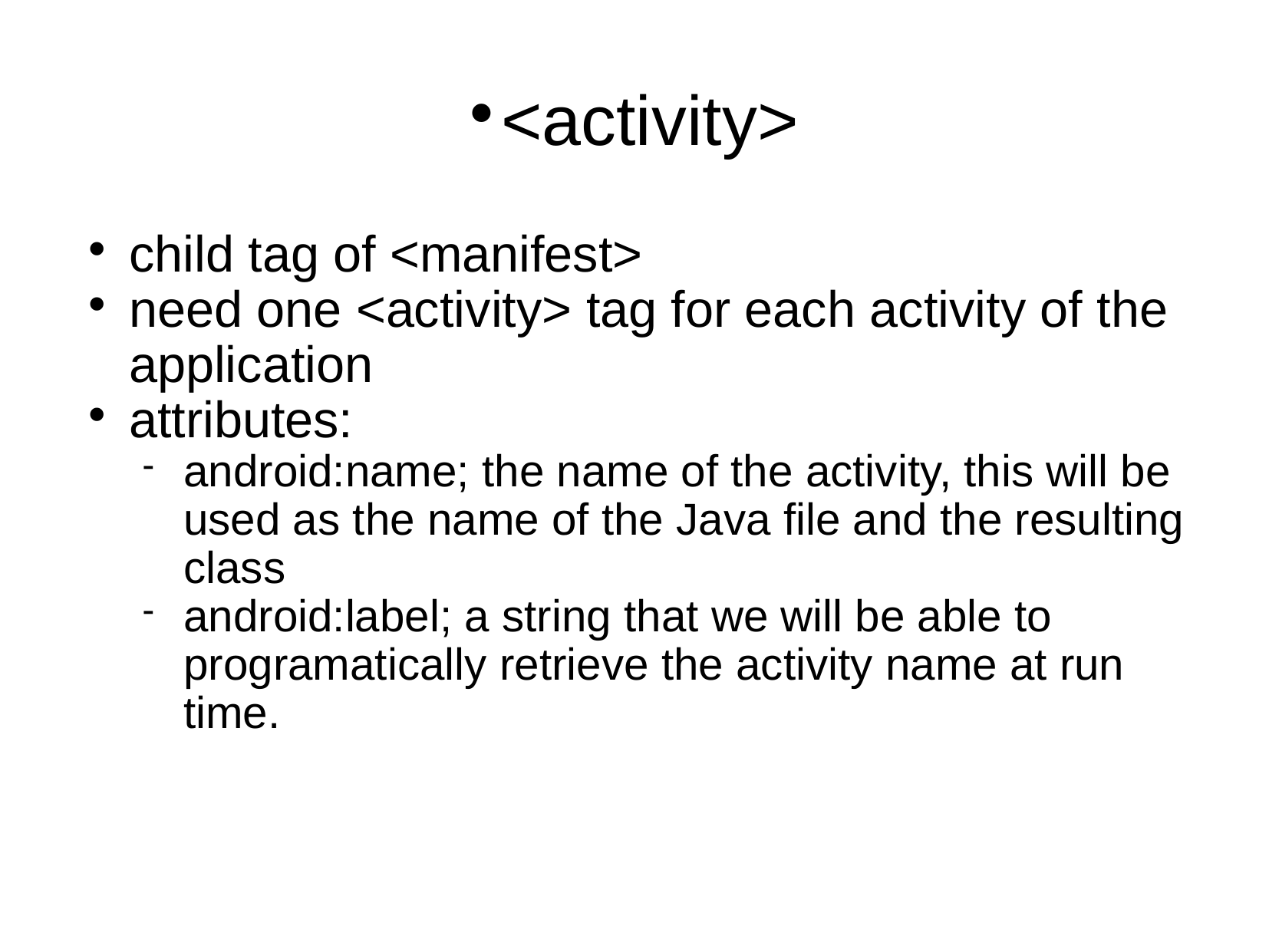

<activity>
child tag of <manifest>
need one <activity> tag for each activity of the application
attributes:
android:name; the name of the activity, this will be used as the name of the Java file and the resulting class
android:label; a string that we will be able to programatically retrieve the activity name at run time.